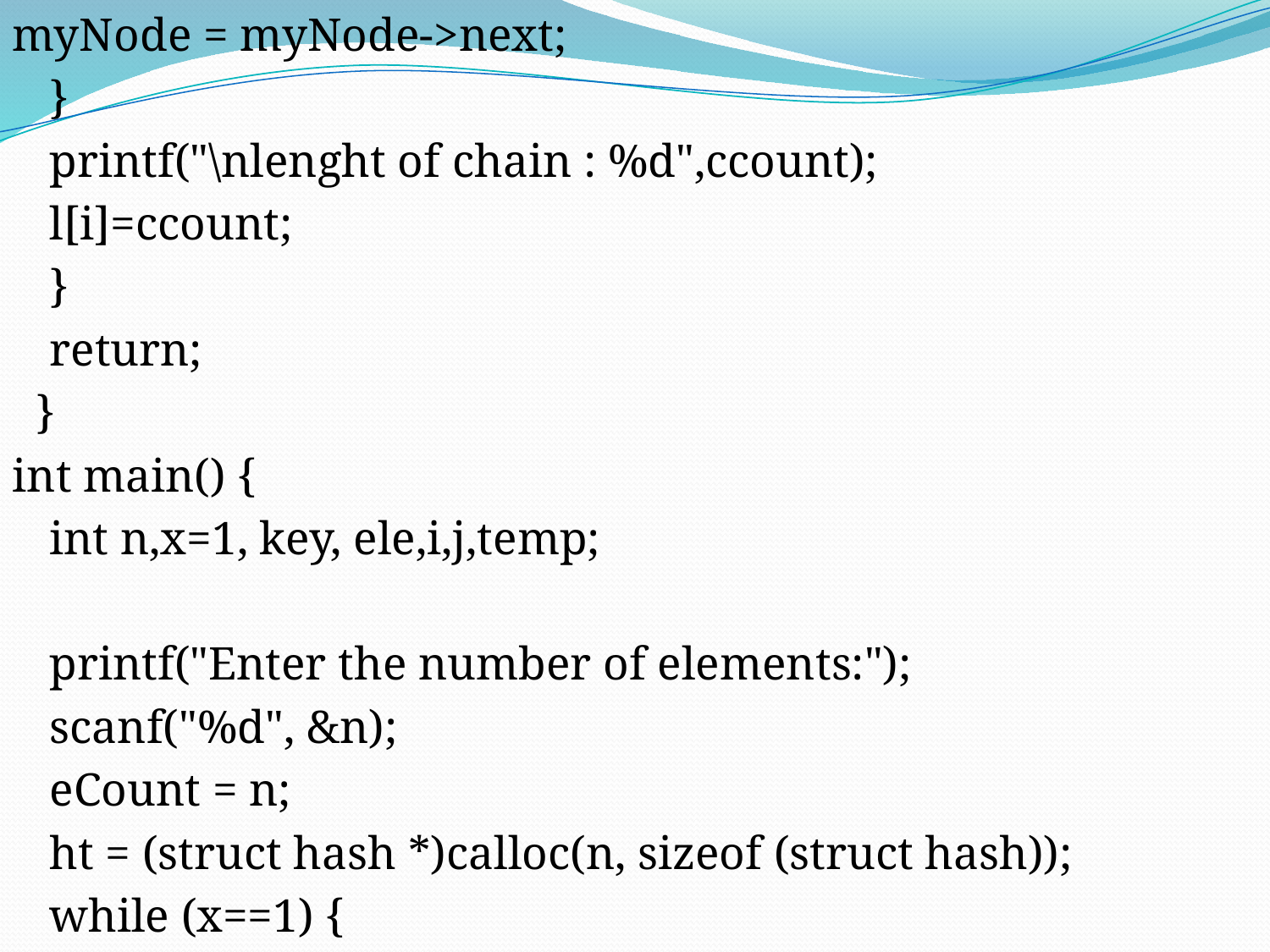

myNode = myNode->next;
		}
		printf("\nlenght of chain : %d",ccount);
		l[i]=ccount;
	}
	return;
  }
int main() {
	int n,x=1, key, ele,i,j,temp;

	printf("Enter the number of elements:");
	scanf("%d", &n);
	eCount = n;
	ht = (struct hash *)calloc(n, sizeof (struct hash));
	while (x==1) {

#